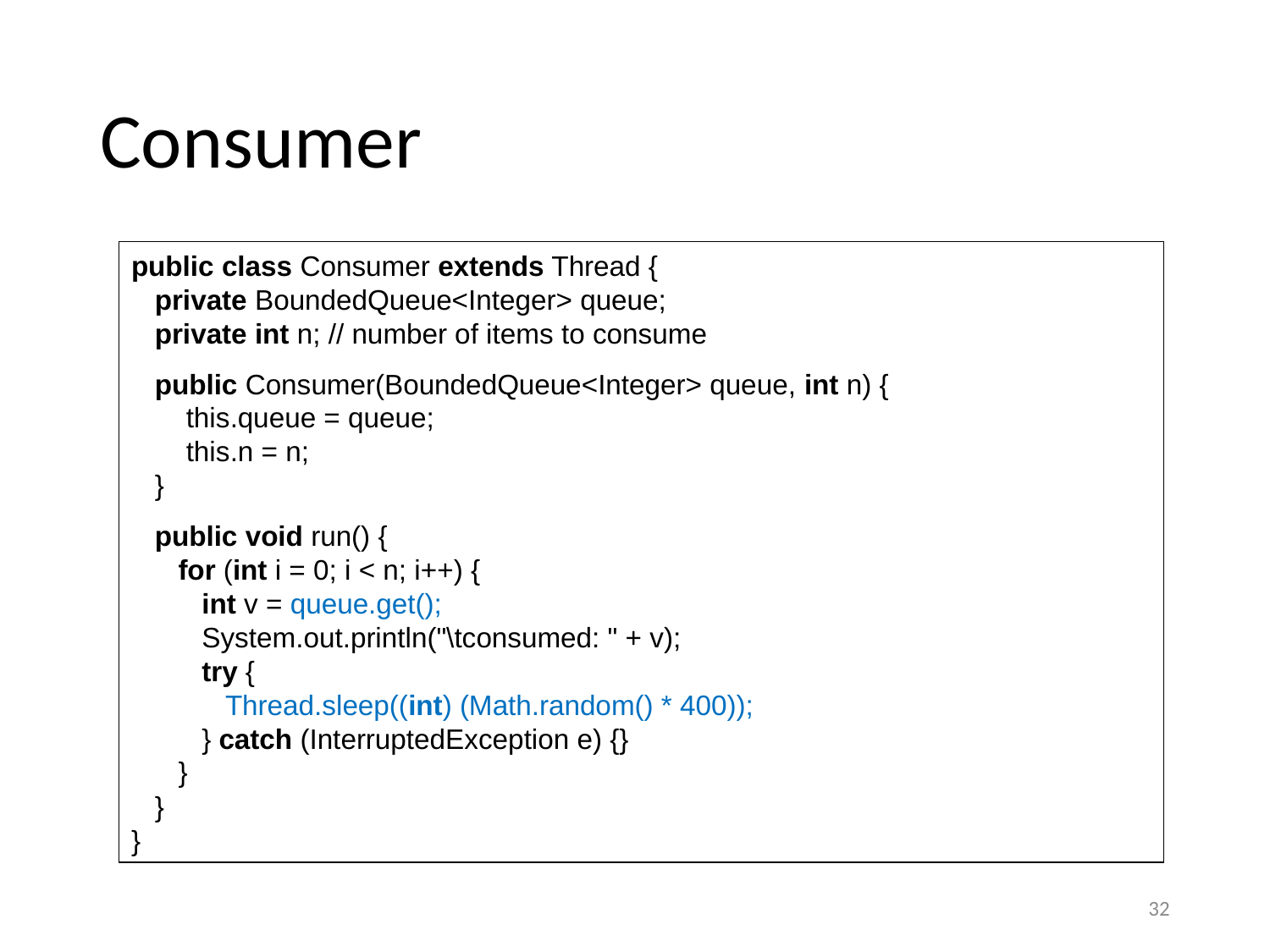

# Consumer
public class Consumer extends Thread {
   private BoundedQueue<Integer> queue;
   private int n; // number of items to consume

   public Consumer(BoundedQueue<Integer> queue, int n) {
       this.queue = queue;
       this.n = n;
   }

   public void run() {
      for (int i = 0; i < n; i++) {
         int v = queue.get();
         System.out.println("\tconsumed: " + v);
         try {
            Thread.sleep((int) (Math.random() * 400));
         } catch (InterruptedException e) {}
      }
   }
}
32